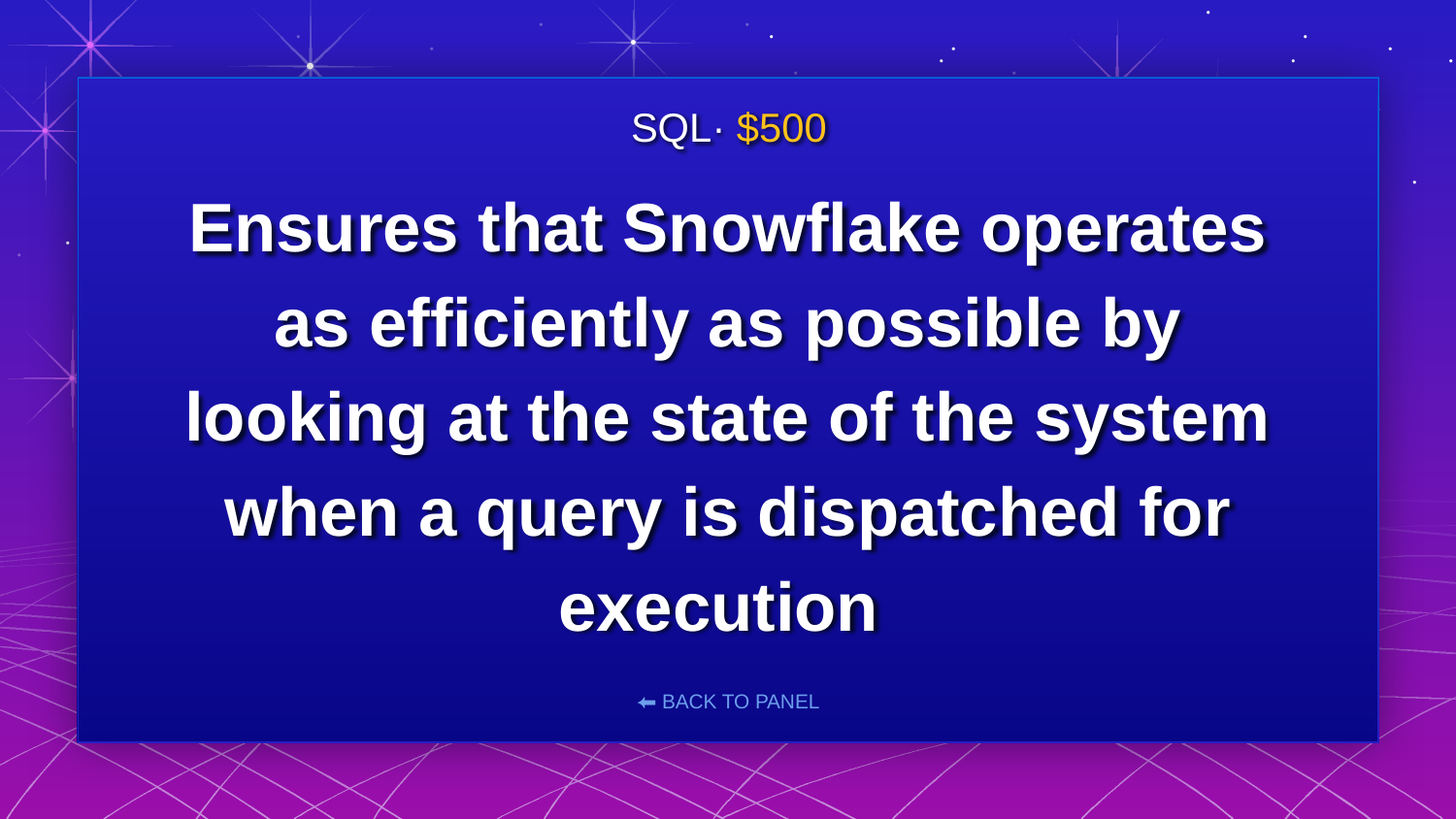

SQL· $500
# Ensures that Snowflake operates as efficiently as possible by looking at the state of the system when a query is dispatched for execution